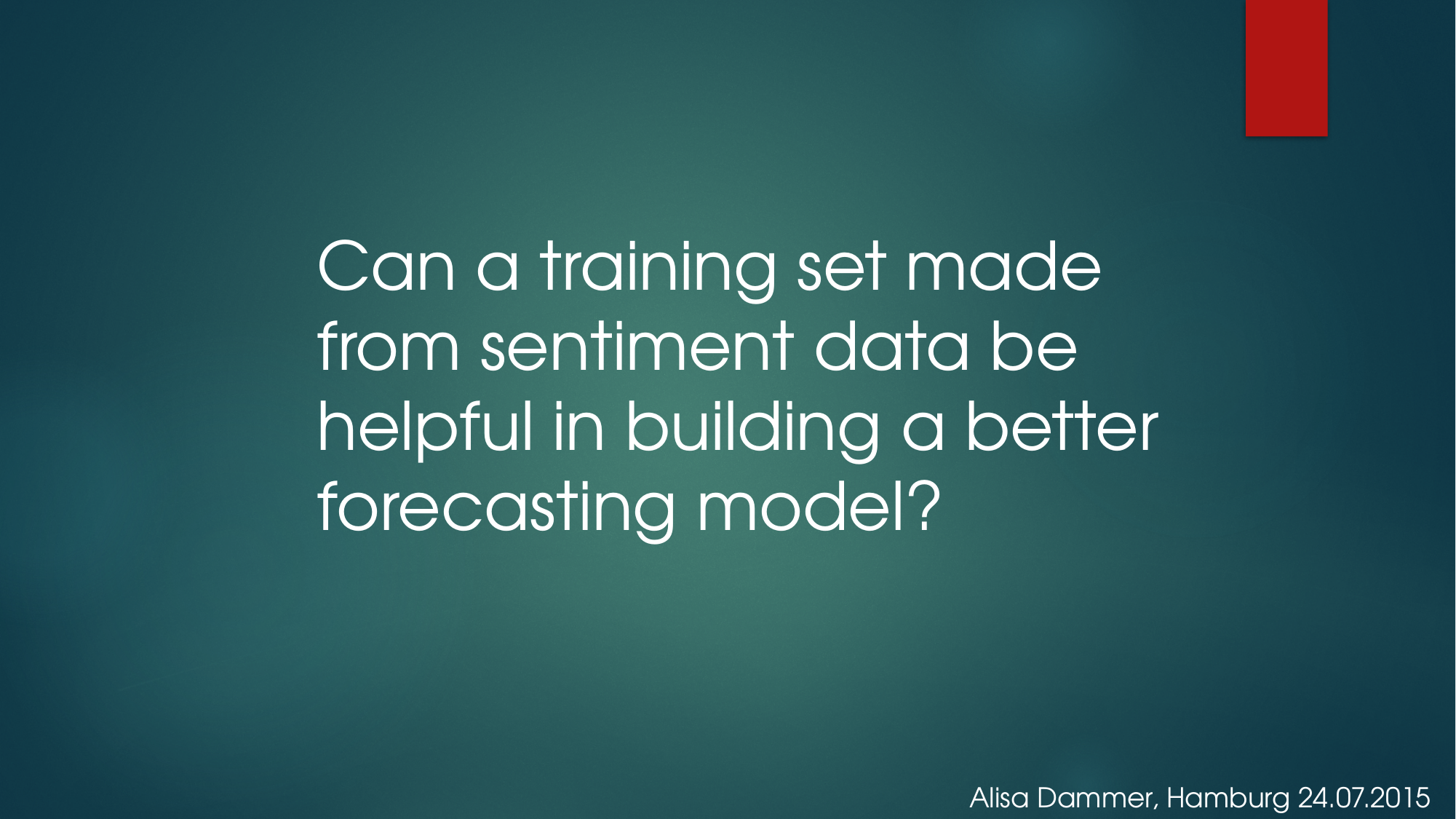

Can a training set made from sentiment data be helpful in building a better forecasting model?
Alisa Dammer, Hamburg 24.07.2015